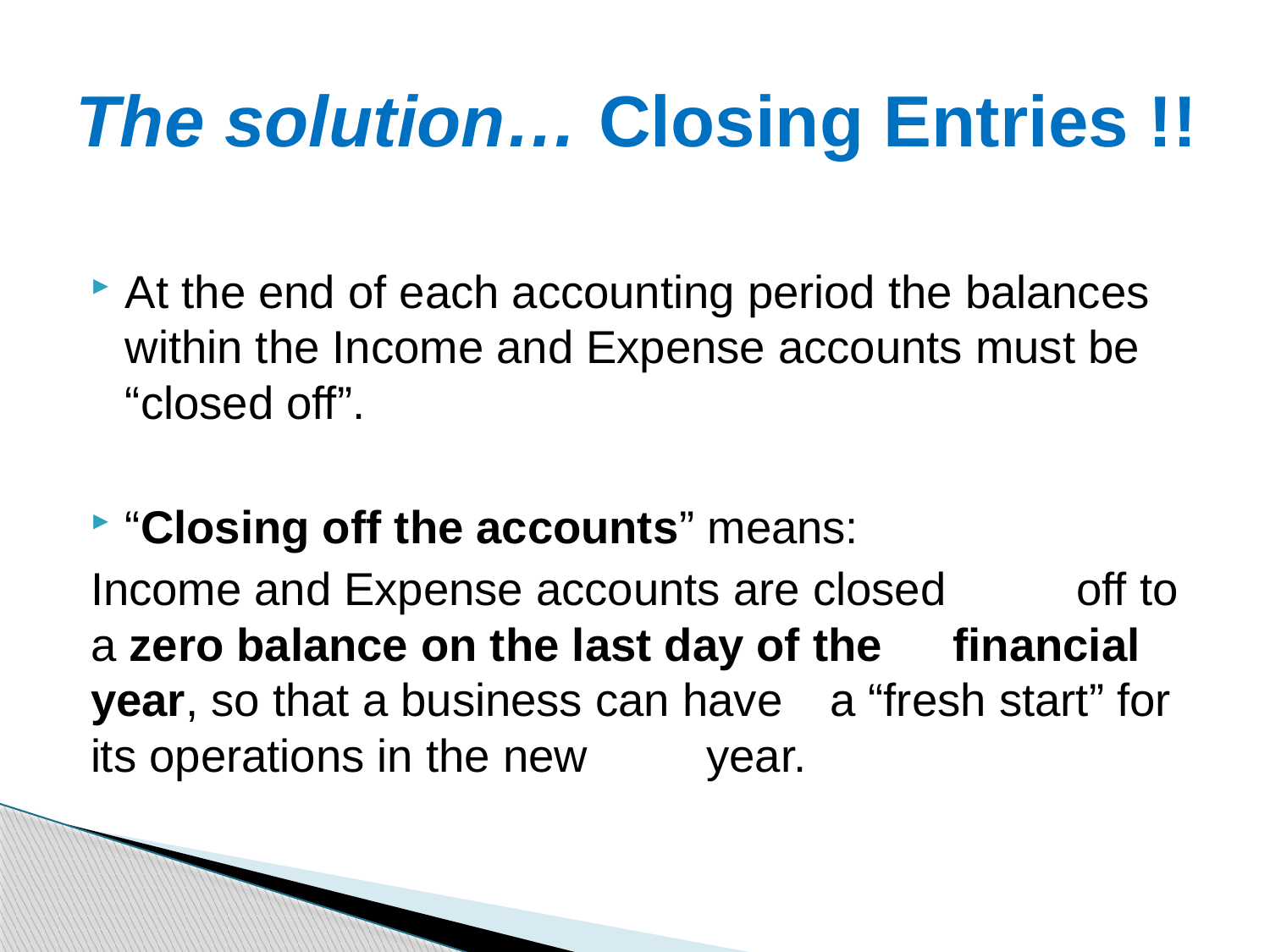

# The solution… Closing Entries !!
At the end of each accounting period the balances within the Income and Expense accounts must be “closed off”.

“Closing off the accounts” means:
	Income and Expense accounts are closed 	off to a zero balance on the last day of the 	financial year, so that a business can have 	a “fresh start” for its operations in the new 	year.